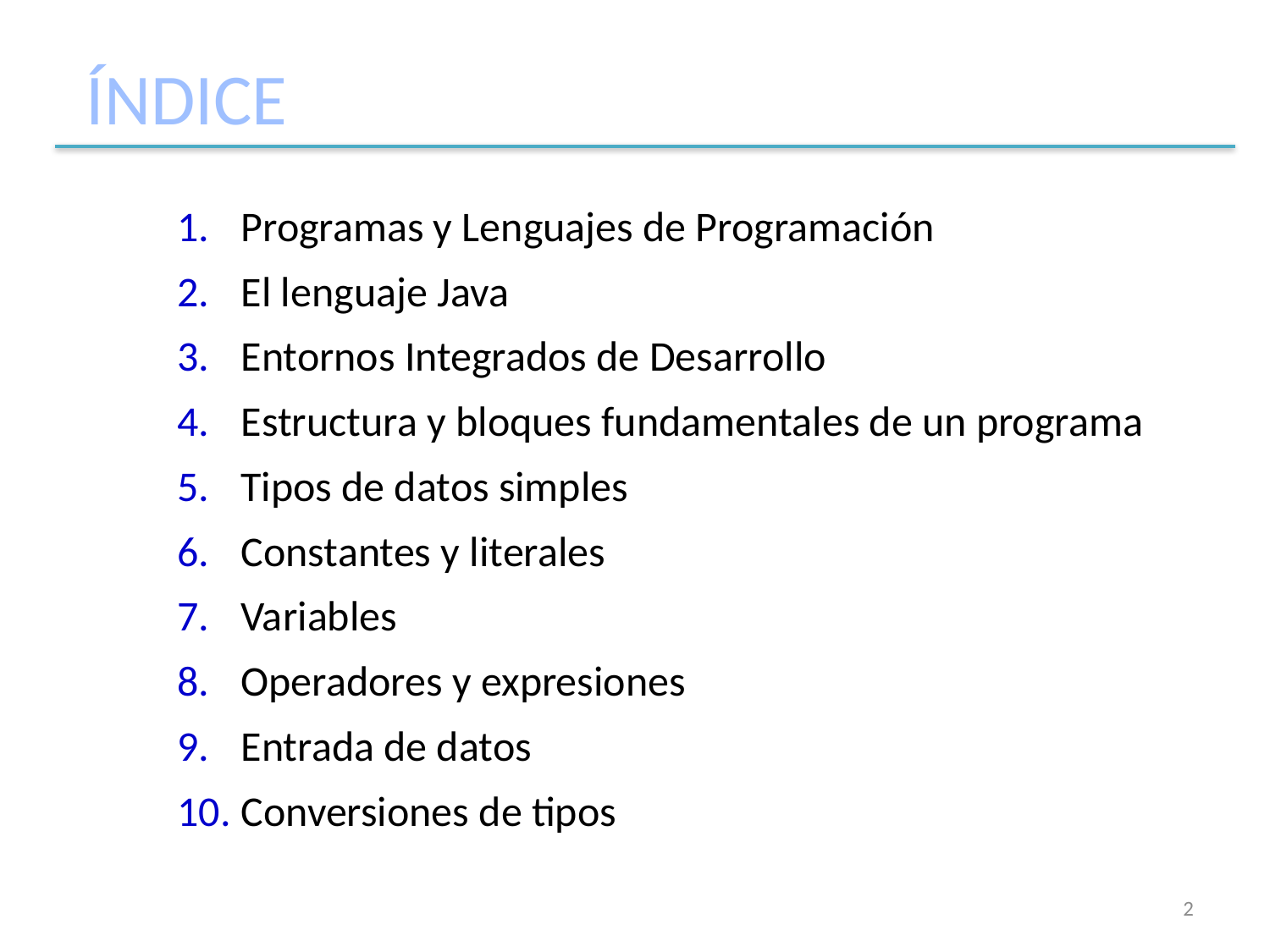

# ÍNDICE
Programas y Lenguajes de Programación
El lenguaje Java
Entornos Integrados de Desarrollo
Estructura y bloques fundamentales de un programa
Tipos de datos simples
Constantes y literales
Variables
Operadores y expresiones
Entrada de datos
Conversiones de tipos

2